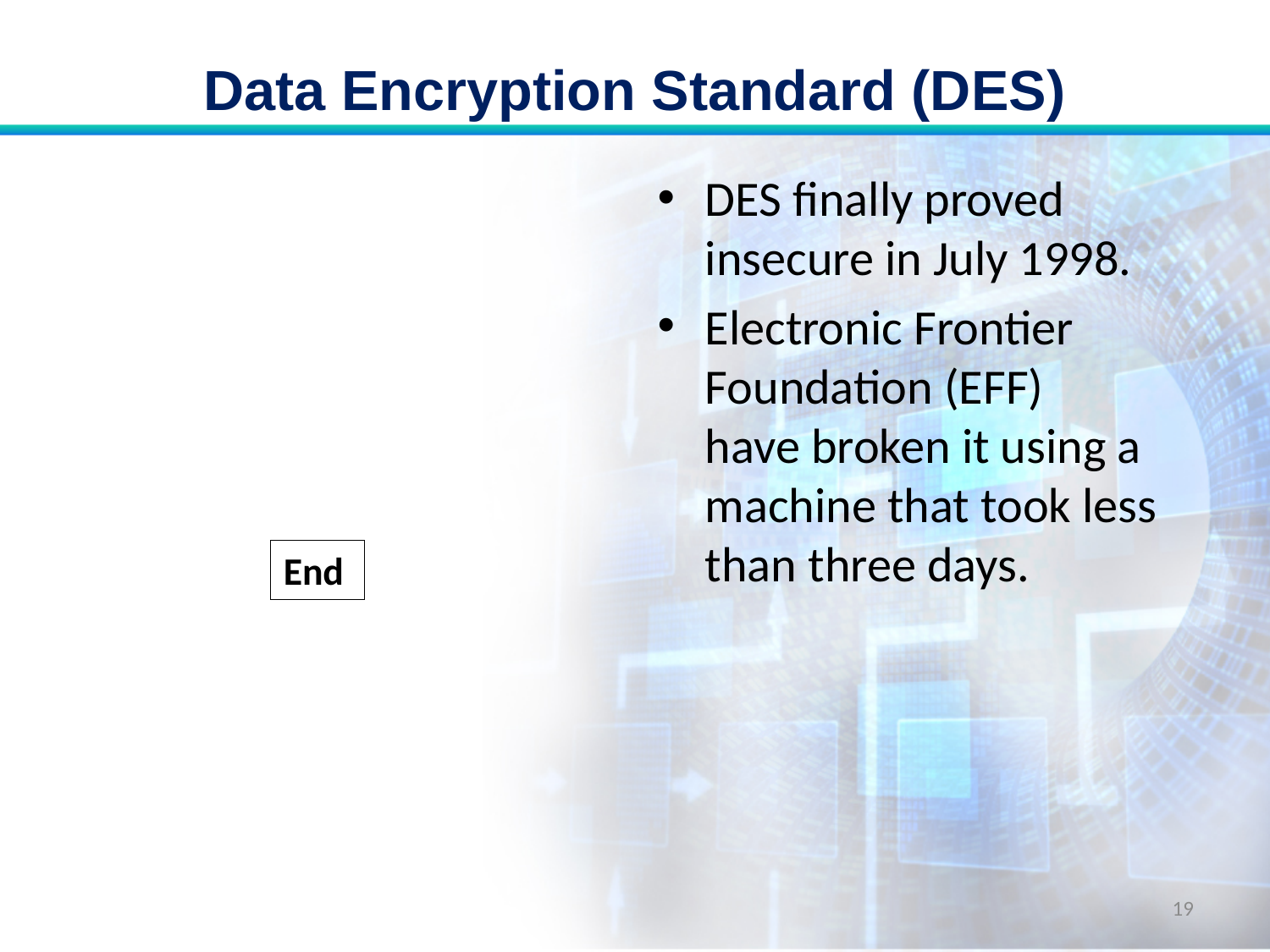

# Data Encryption Standard (DES)
DES finally proved insecure in July 1998.
Electronic Frontier Foundation (EFF)  have broken it using a machine that took less than three days.
End
19